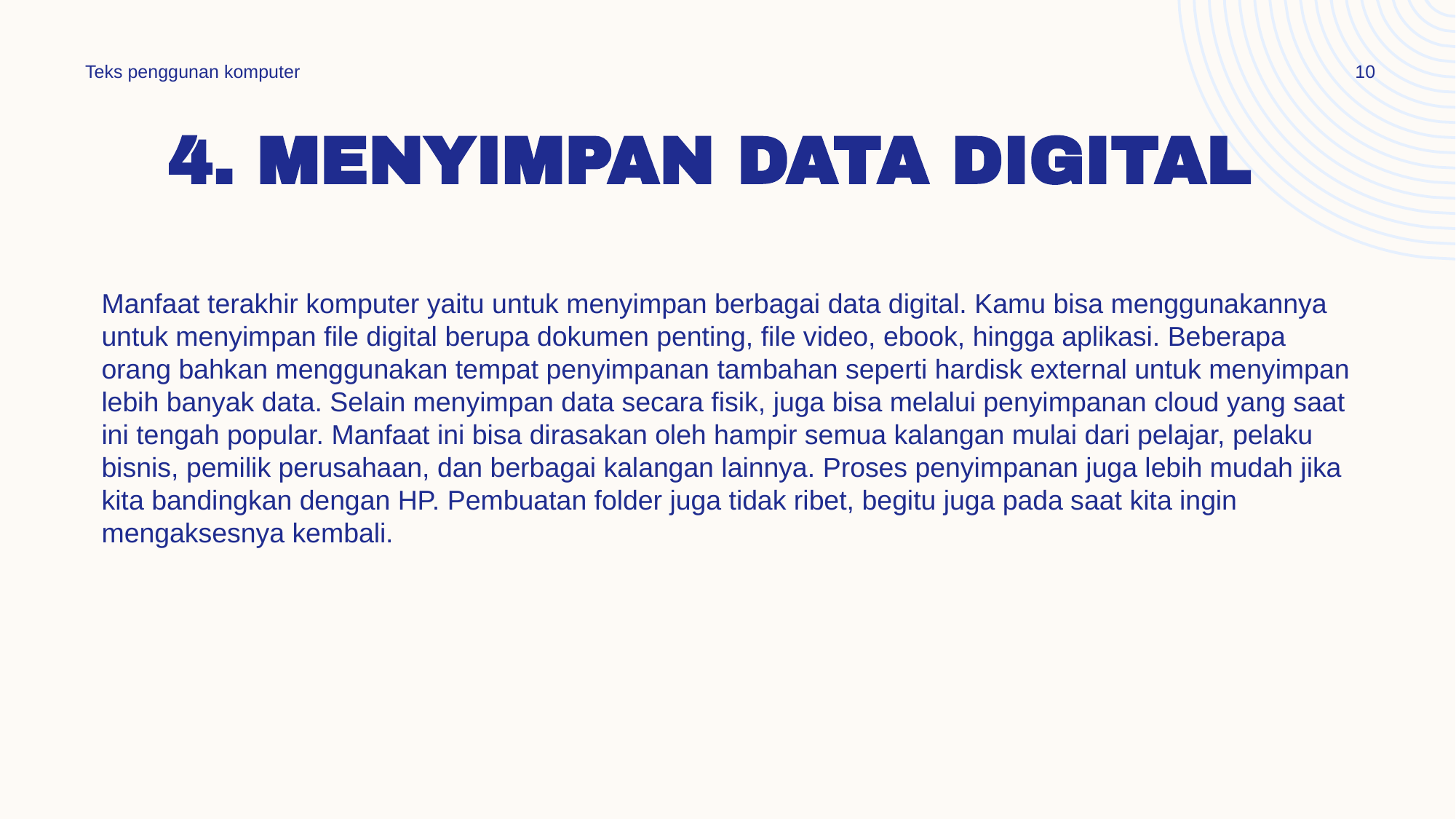

Teks penggunan komputer
10
# 4. Menyimpan Data Digital
Manfaat terakhir komputer yaitu untuk menyimpan berbagai data digital. Kamu bisa menggunakannya untuk menyimpan file digital berupa dokumen penting, file video, ebook, hingga aplikasi. Beberapa orang bahkan menggunakan tempat penyimpanan tambahan seperti hardisk external untuk menyimpan lebih banyak data. Selain menyimpan data secara fisik, juga bisa melalui penyimpanan cloud yang saat ini tengah popular. Manfaat ini bisa dirasakan oleh hampir semua kalangan mulai dari pelajar, pelaku bisnis, pemilik perusahaan, dan berbagai kalangan lainnya. Proses penyimpanan juga lebih mudah jika kita bandingkan dengan HP. Pembuatan folder juga tidak ribet, begitu juga pada saat kita ingin mengaksesnya kembali.